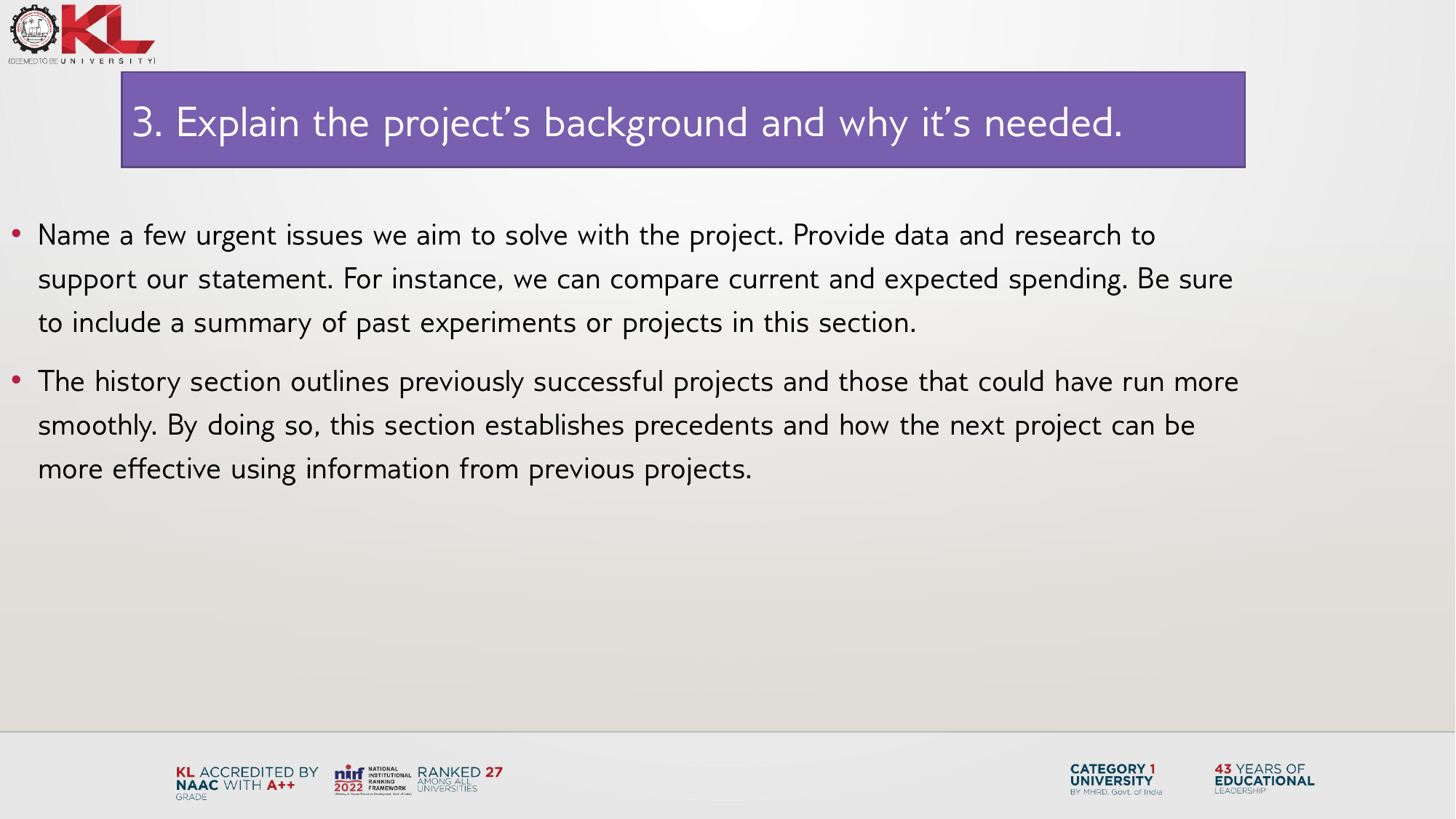

3. Explain the project’s background and why it’s needed.

Name a few urgent issues we aim to solve with the project. Provide data and research to support our statement. For instance, we can compare current and expected spending. Be sure to include a summary of past experiments or projects in this section.
The history section outlines previously successful projects and those that could have run more smoothly. By doing so, this section establishes precedents and how the next project can be more effective using information from previous projects.